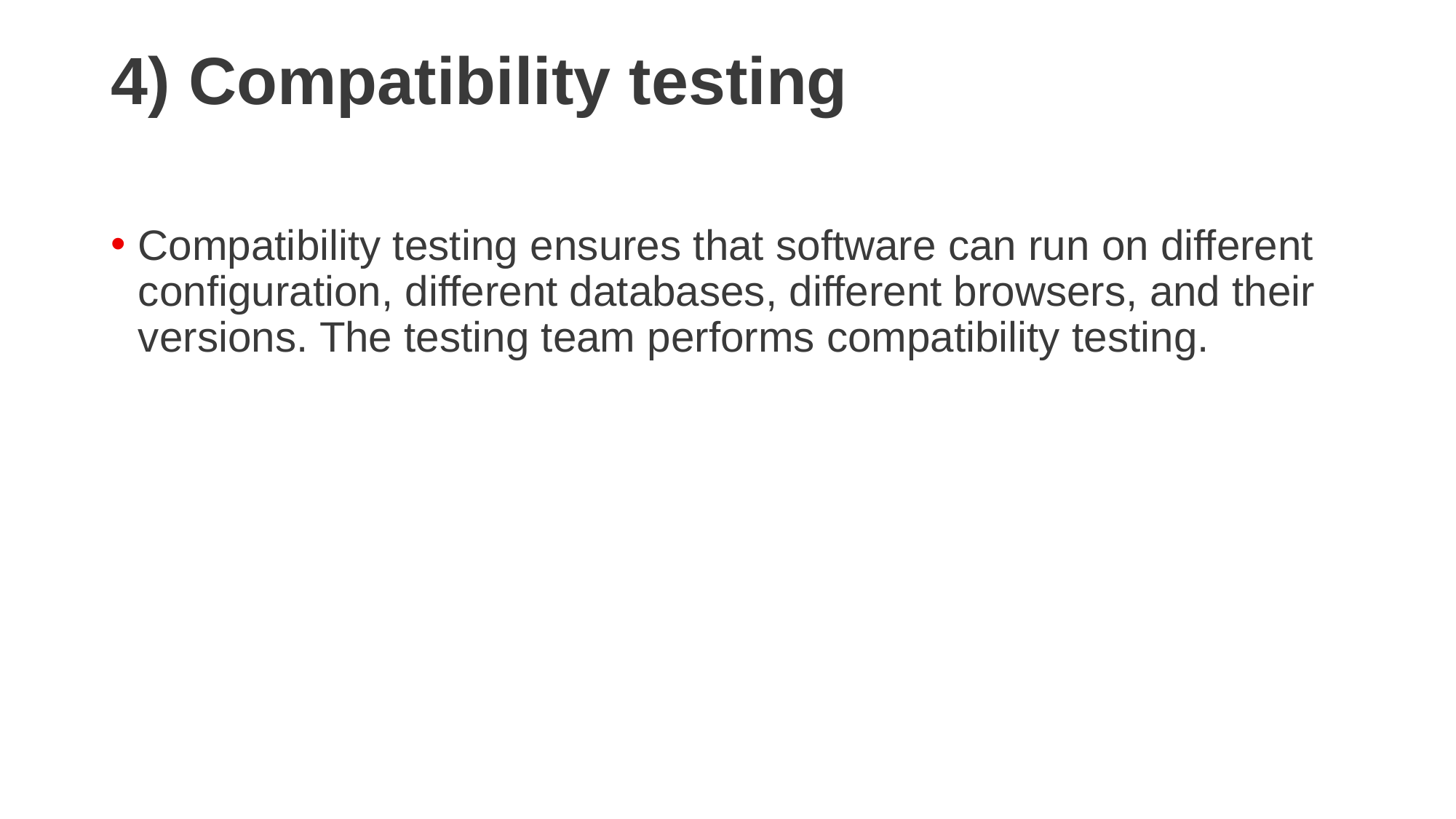

# 4) Compatibility testing
Compatibility testing ensures that software can run on different configuration, different databases, different browsers, and their versions. The testing team performs compatibility testing.